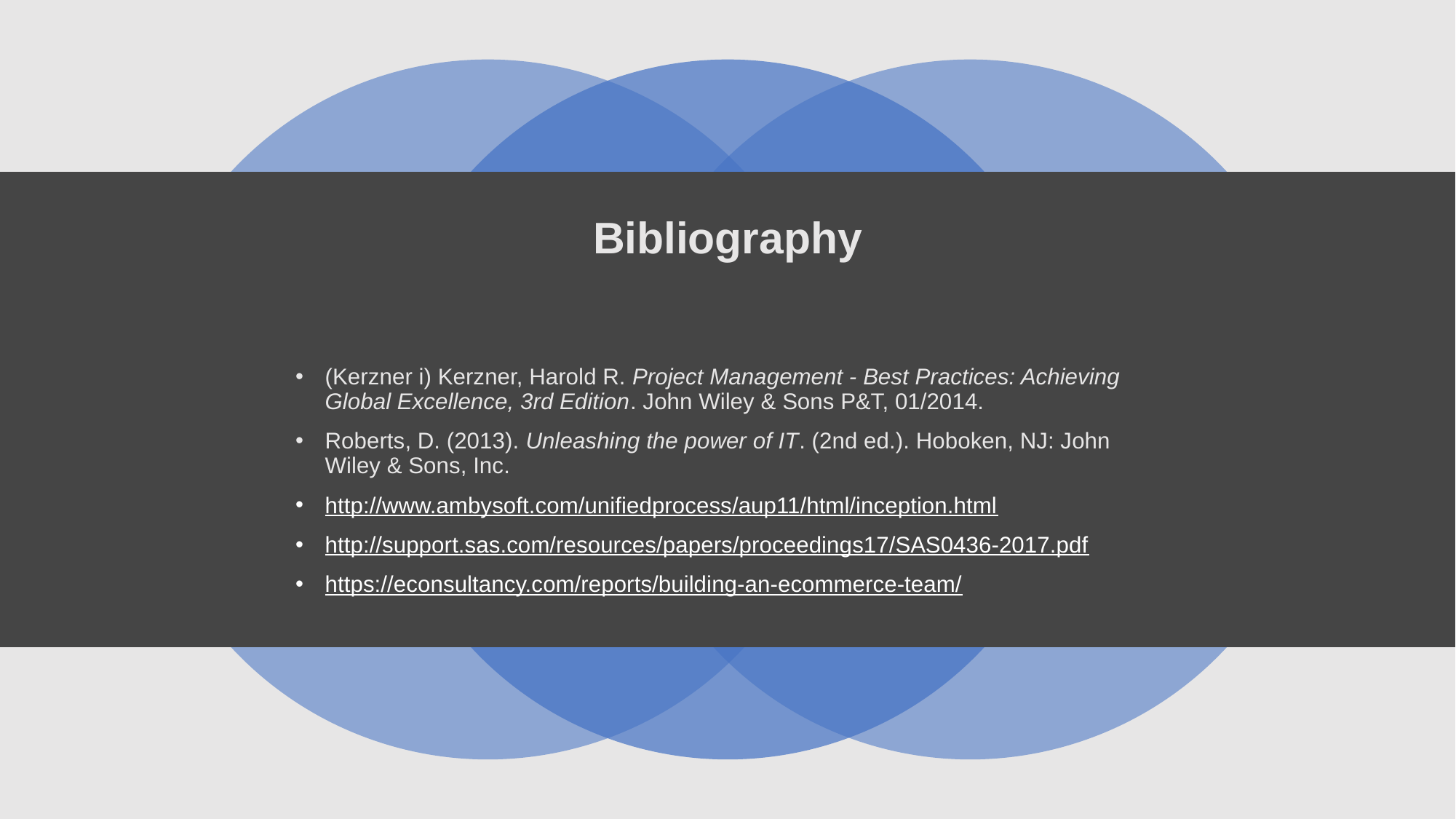

# Bibliography
(Kerzner i) Kerzner, Harold R. Project Management - Best Practices: Achieving Global Excellence, 3rd Edition. John Wiley & Sons P&T, 01/2014.
Roberts, D. (2013). Unleashing the power of IT. (2nd ed.). Hoboken, NJ: John Wiley & Sons, Inc.
http://www.ambysoft.com/unifiedprocess/aup11/html/inception.html
http://support.sas.com/resources/papers/proceedings17/SAS0436-2017.pdf
https://econsultancy.com/reports/building-an-ecommerce-team/